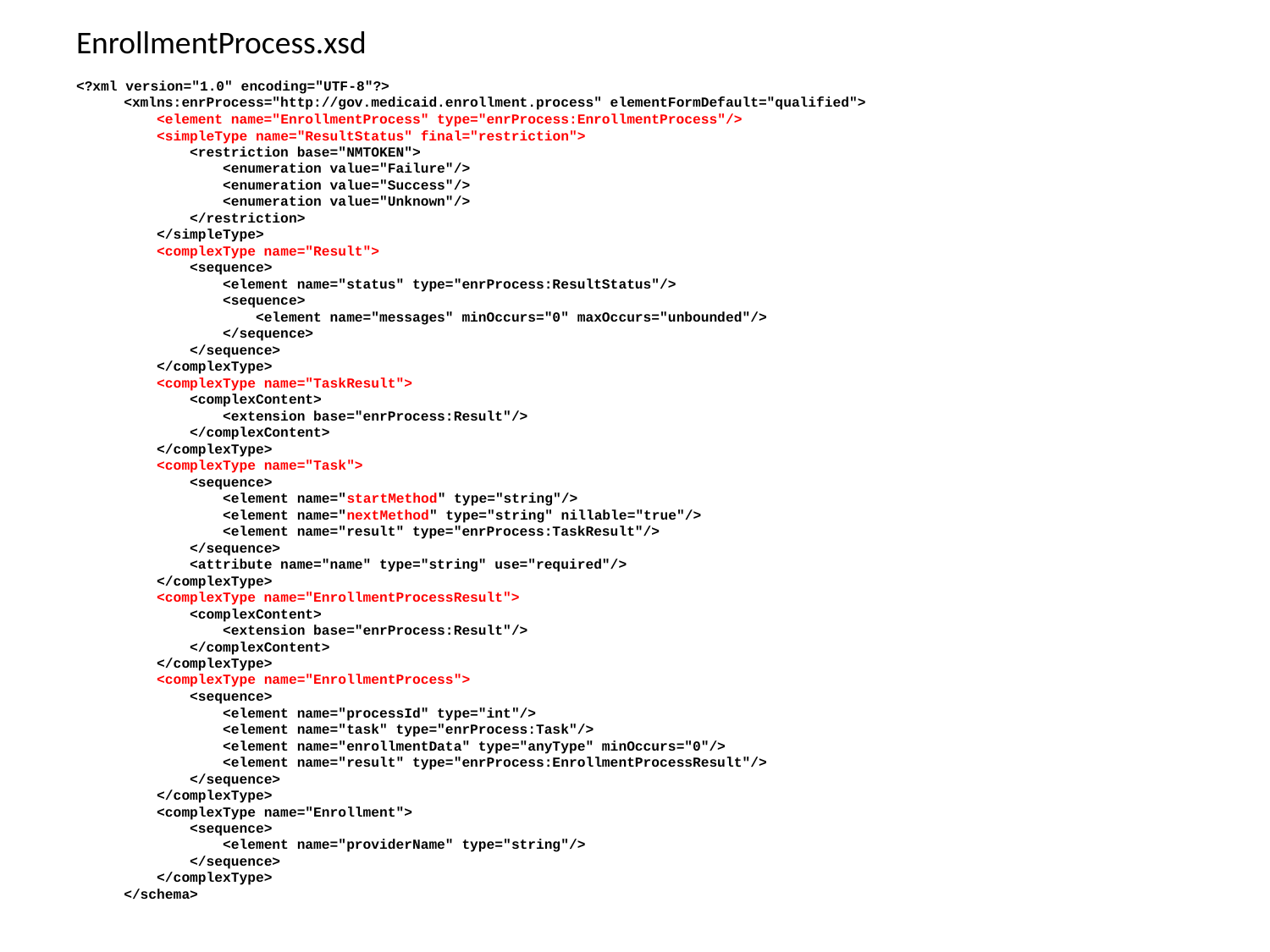

# EnrollmentProcess.xsd
<?xml version="1.0" encoding="UTF-8"?>
<xmlns:enrProcess="http://gov.medicaid.enrollment.process" elementFormDefault="qualified">
    <element name="EnrollmentProcess" type="enrProcess:EnrollmentProcess"/>
    <simpleType name="ResultStatus" final="restriction">
        <restriction base="NMTOKEN">
            <enumeration value="Failure"/>
            <enumeration value="Success"/>
            <enumeration value="Unknown"/>
        </restriction>
    </simpleType>
    <complexType name="Result">
        <sequence>
            <element name="status" type="enrProcess:ResultStatus"/>
            <sequence>
                <element name="messages" minOccurs="0" maxOccurs="unbounded"/>
            </sequence>
        </sequence>
    </complexType>
    <complexType name="TaskResult">
        <complexContent>
            <extension base="enrProcess:Result"/>
        </complexContent>
    </complexType>
    <complexType name="Task">
        <sequence>
            <element name="startMethod" type="string"/>
            <element name="nextMethod" type="string" nillable="true"/>
            <element name="result" type="enrProcess:TaskResult"/>
        </sequence>
        <attribute name="name" type="string" use="required"/>
    </complexType>
    <complexType name="EnrollmentProcessResult">
        <complexContent>
            <extension base="enrProcess:Result"/>
        </complexContent>
    </complexType>
    <complexType name="EnrollmentProcess">
        <sequence>
            <element name="processId" type="int"/>
            <element name="task" type="enrProcess:Task"/>
            <element name="enrollmentData" type="anyType" minOccurs="0"/>
            <element name="result" type="enrProcess:EnrollmentProcessResult"/>
        </sequence>
    </complexType>
    <complexType name="Enrollment">
        <sequence>
            <element name="providerName" type="string"/>
        </sequence>
    </complexType>
</schema>